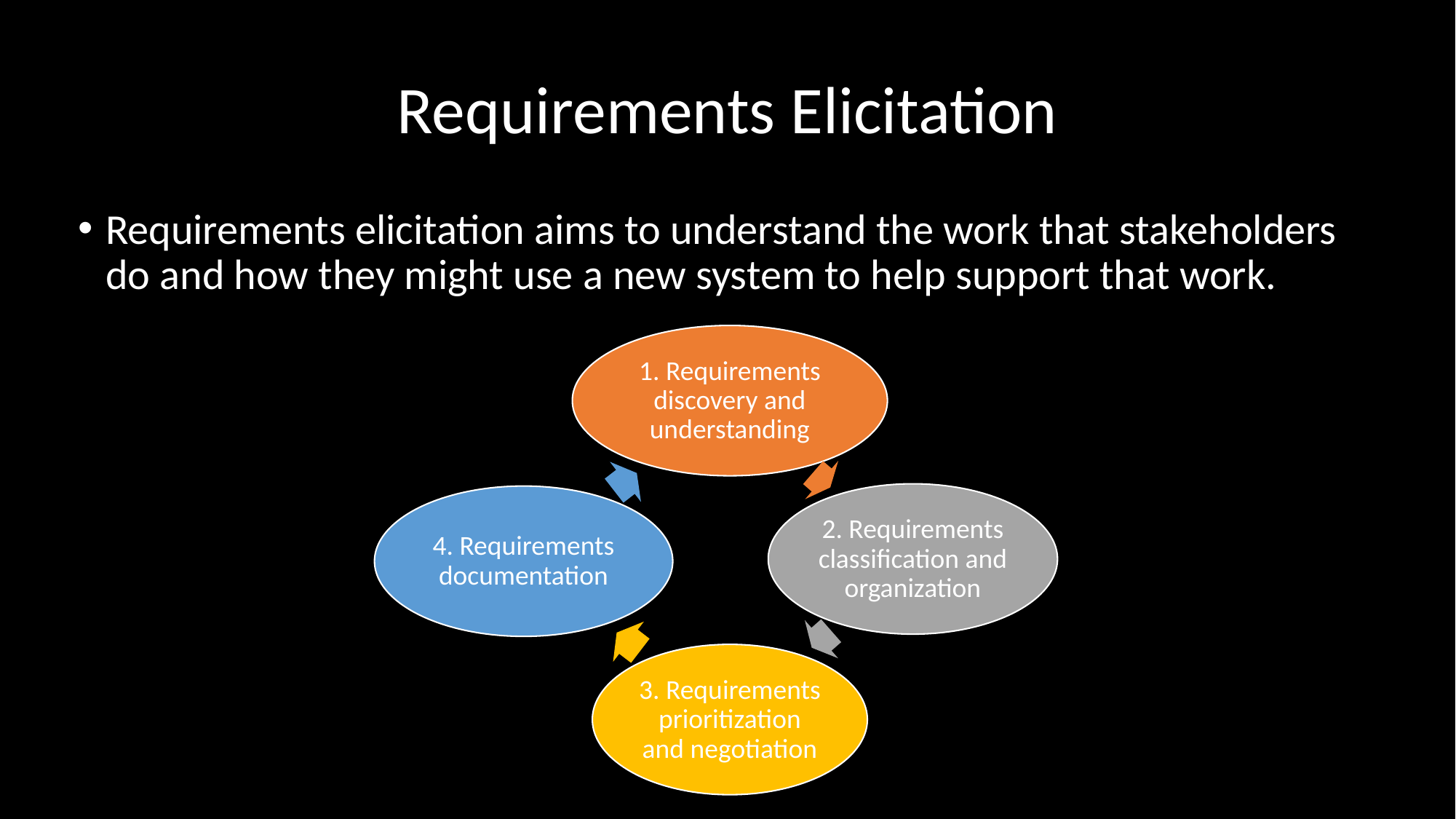

# Requirements Elicitation
Requirements elicitation aims to understand the work that stakeholders do and how they might use a new system to help support that work.
1. Requirements discovery and understanding

2. Requirements classification and organization

3. Requirements prioritization and negotiation

4. Requirements documentation